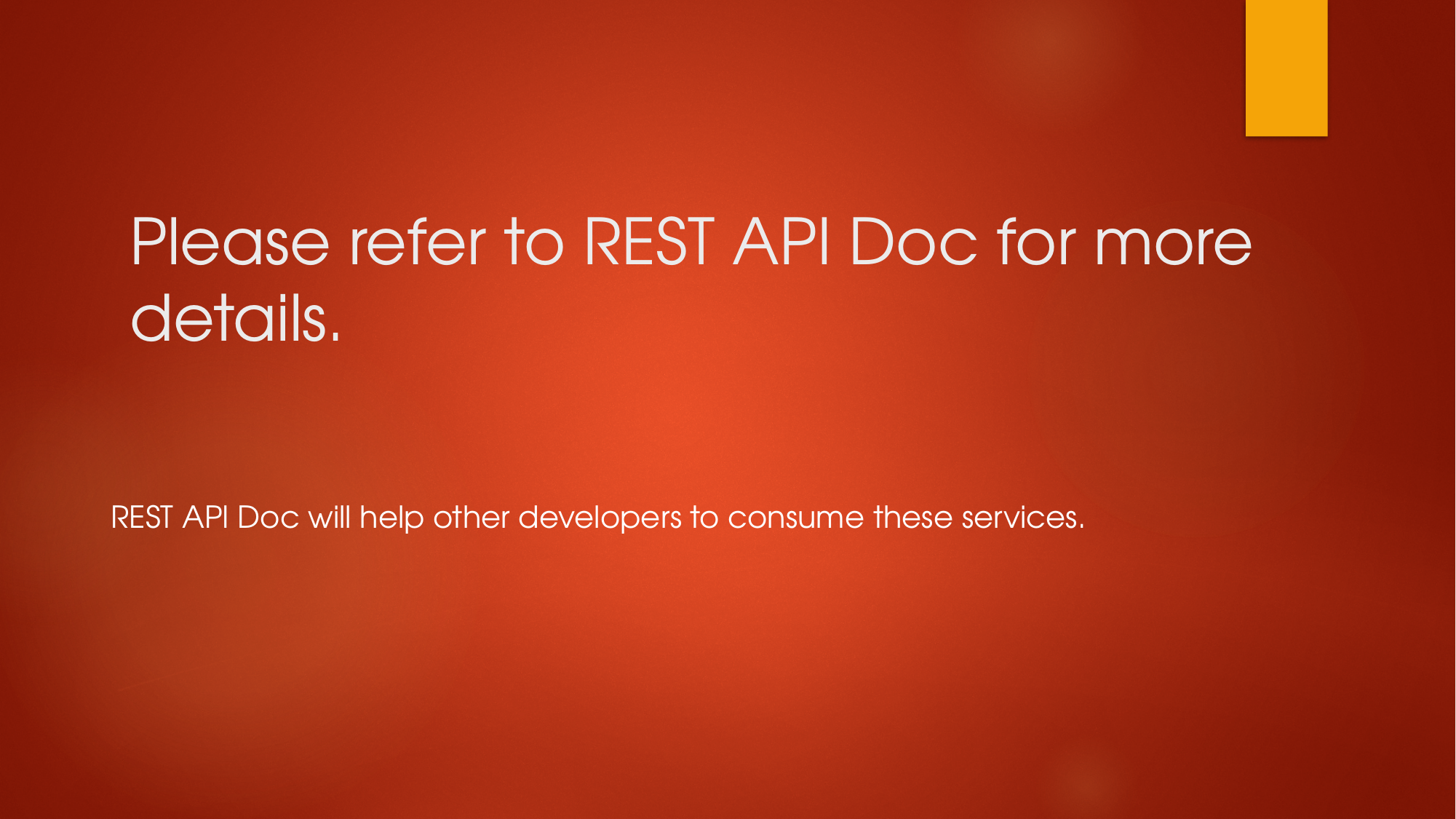

# Please refer to REST API Doc for more details.
REST API Doc will help other developers to consume these services.